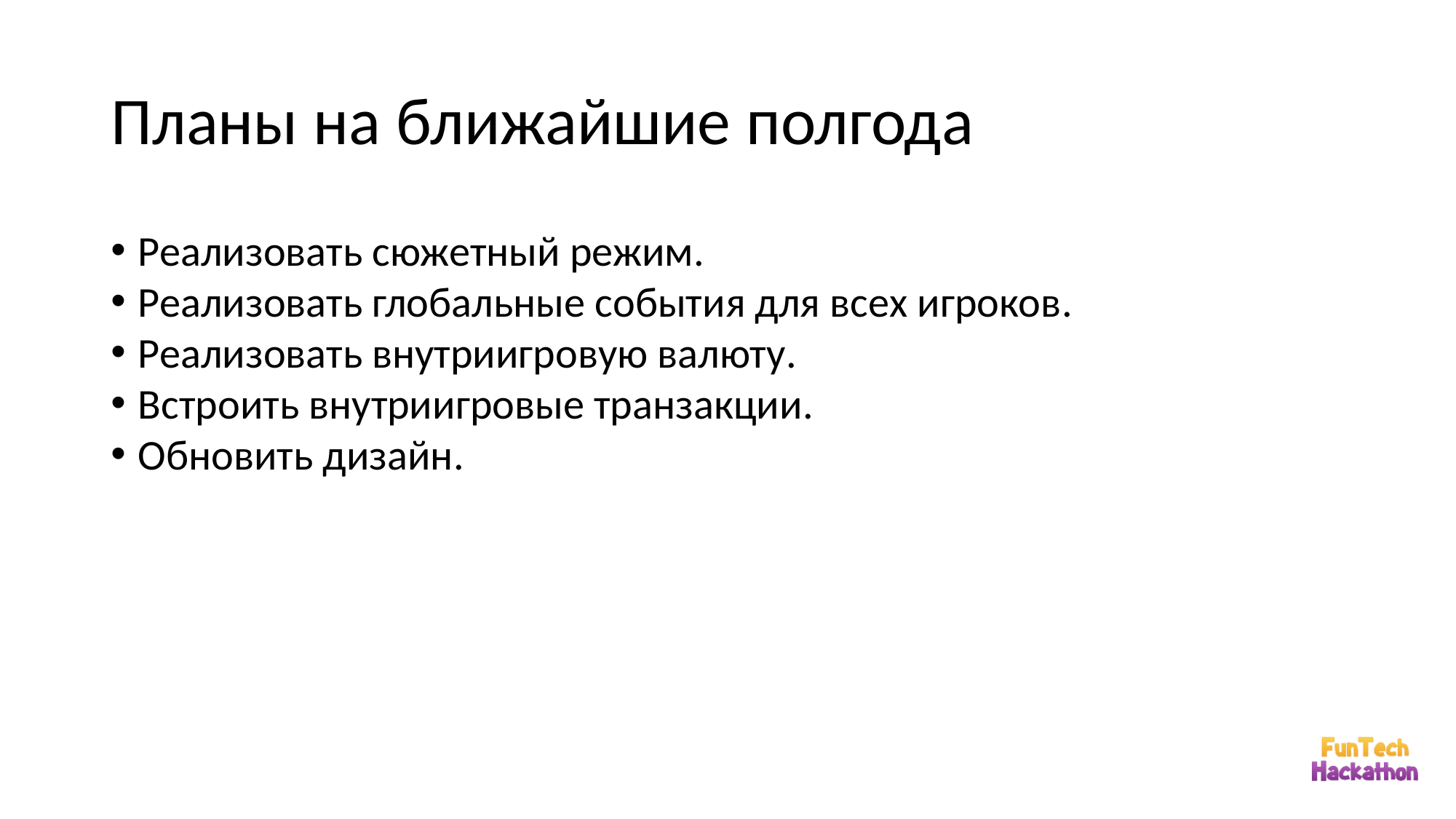

# Планы на ближайшие полгода
Реализовать сюжетный режим.
Реализовать глобальные события для всех игроков.
Реализовать внутриигровую валюту.
Встроить внутриигровые транзакции.
Обновить дизайн.